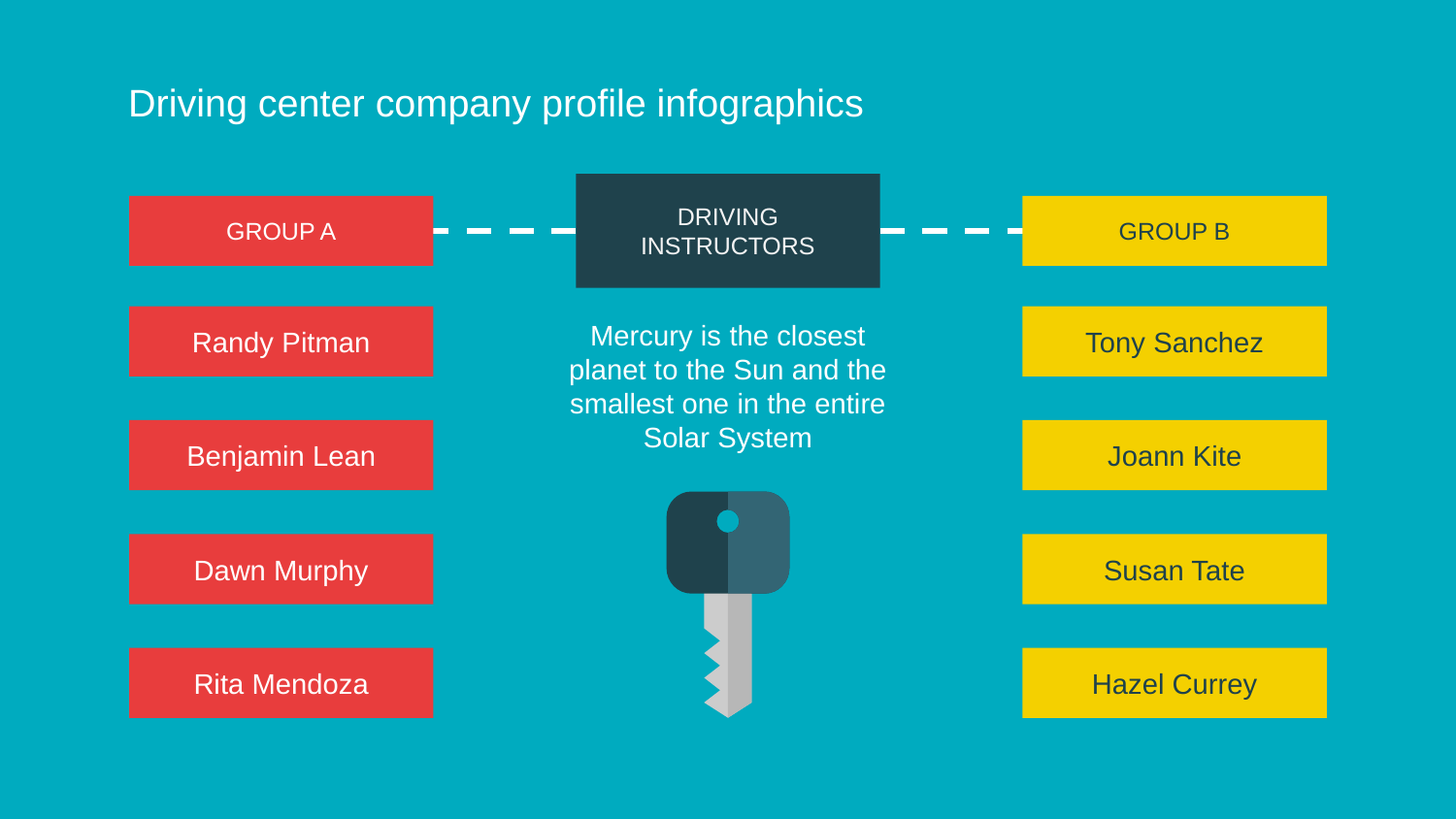

# Driving center company profile infographics
DRIVING INSTRUCTORS
Mercury is the closest planet to the Sun and the smallest one in the entire Solar System
GROUP A
Randy Pitman
Benjamin Lean
Dawn Murphy
Rita Mendoza
GROUP B
Tony Sanchez
Joann Kite
Susan Tate
Hazel Currey